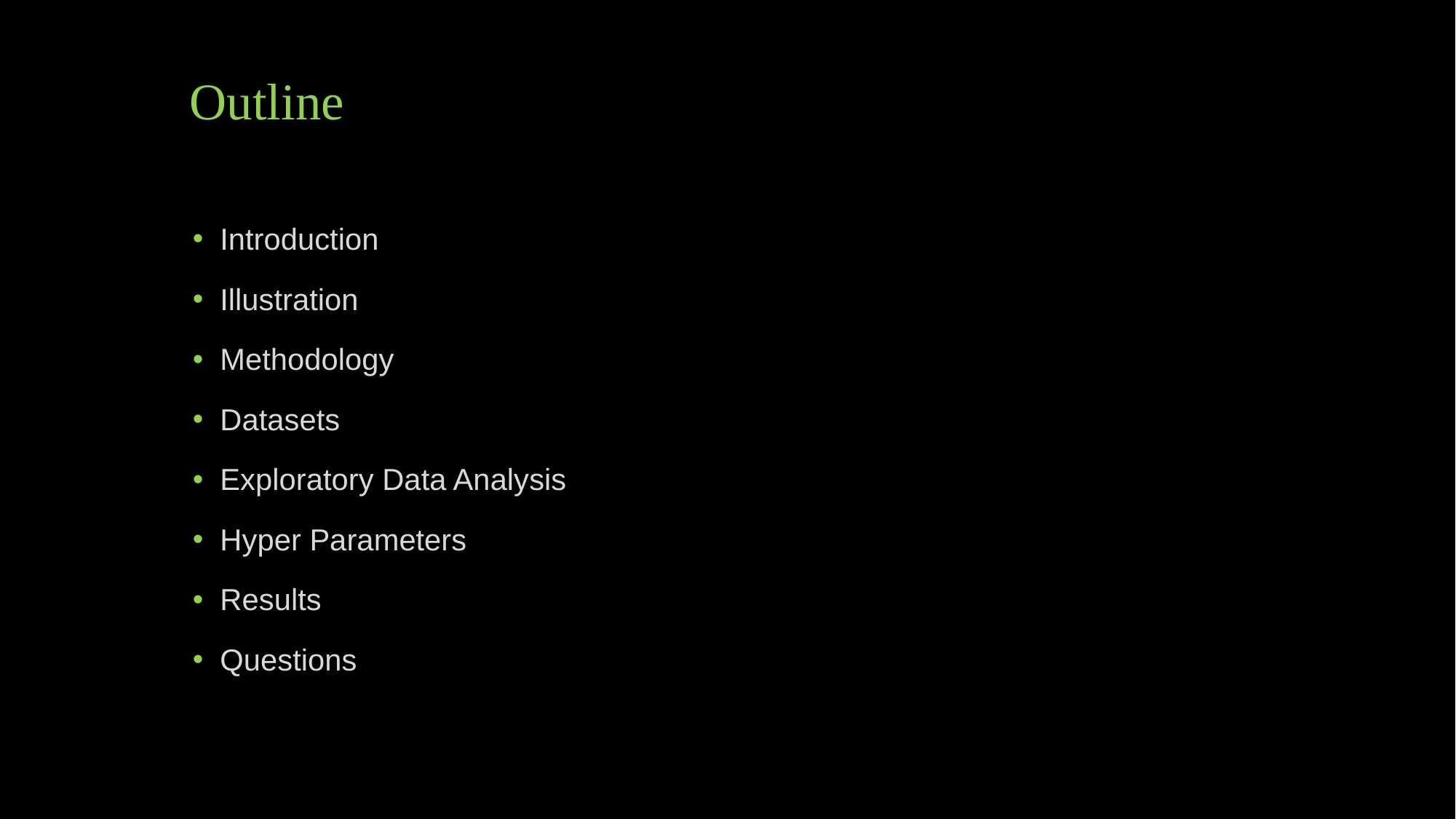

# Outline
Introduction
Illustration
Methodology
Datasets
Exploratory Data Analysis
Hyper Parameters
Results
Questions